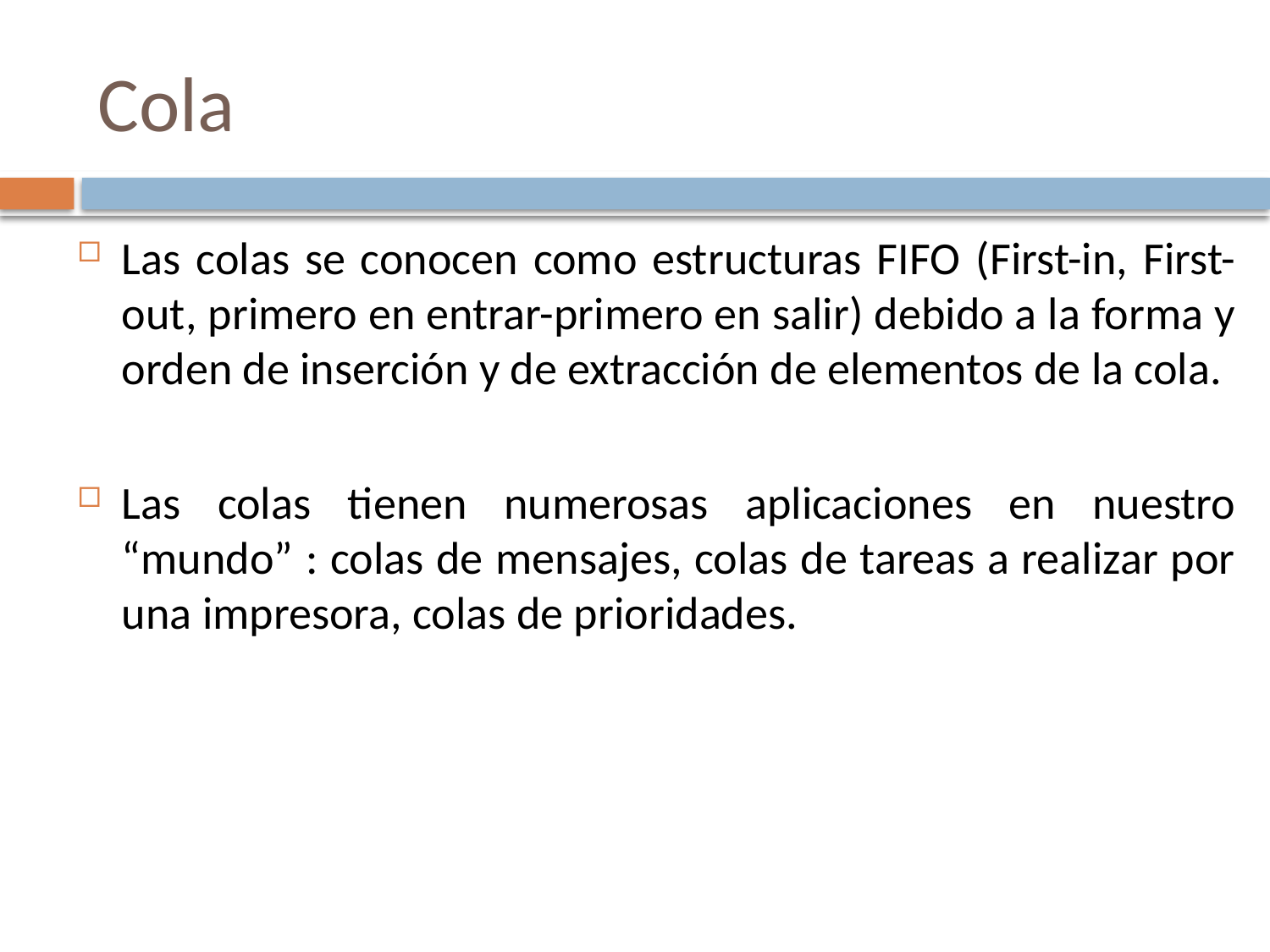

# Cola
Las colas se conocen como estructuras FIFO (First-in, First-out, primero en entrar-primero en salir) debido a la forma y orden de inserción y de extracción de elementos de la cola.

Las colas tienen numerosas aplicaciones en nuestro “mundo” : colas de mensajes, colas de tareas a realizar por una impresora, colas de prioridades.